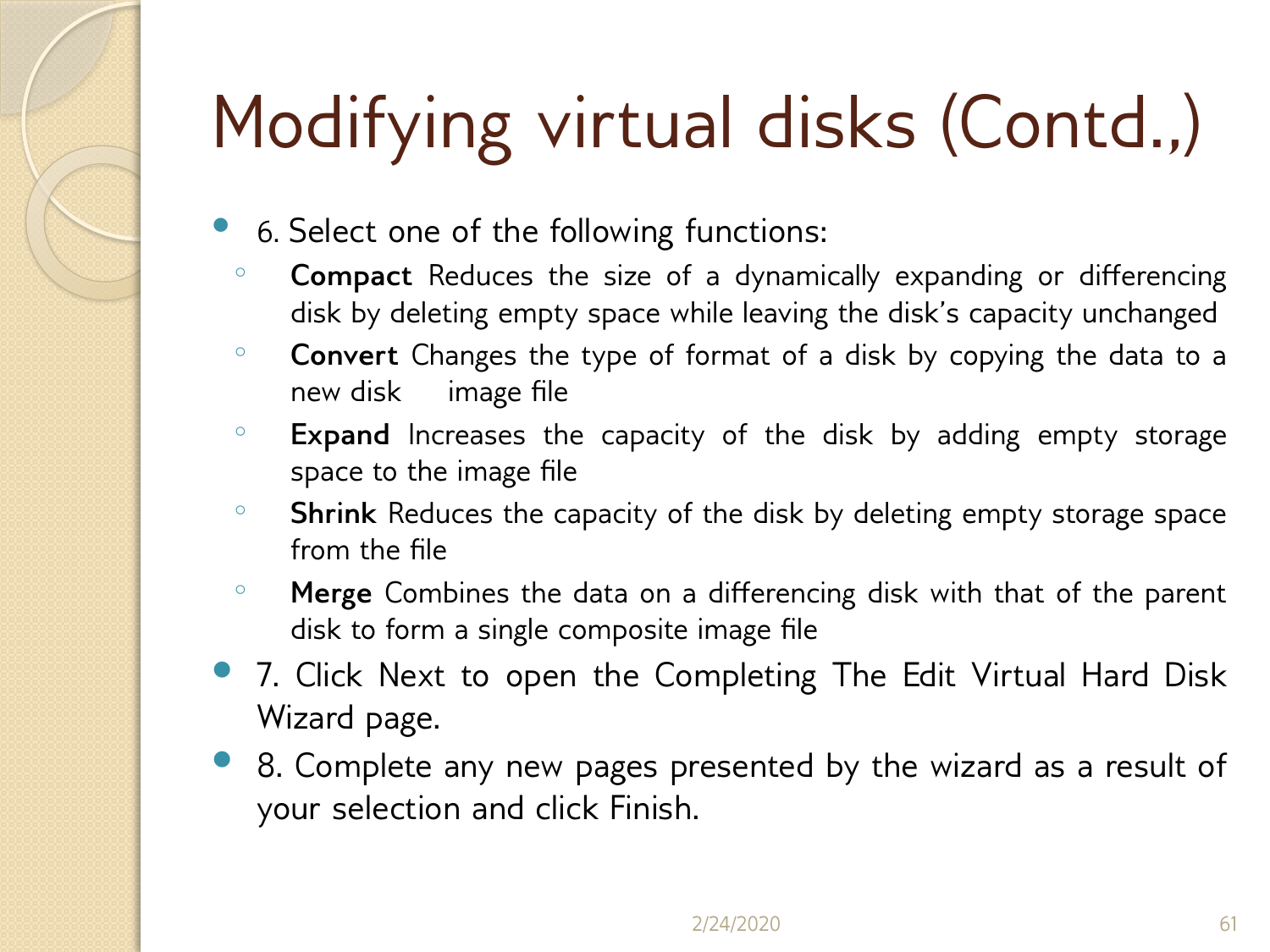

# Modifying virtual disks (Contd.,)
6. Select one of the following functions:
Compact Reduces the size of a dynamically expanding or differencing disk by deleting empty space while leaving the disk’s capacity unchanged
Convert Changes the type of format of a disk by copying the data to a new disk	image file
Expand Increases the capacity of the disk by adding empty storage space to the image file
Shrink Reduces the capacity of the disk by deleting empty storage space from the file
Merge Combines the data on a differencing disk with that of the parent disk to form a single composite image file
7. Click Next to open the Completing The Edit Virtual Hard Disk Wizard page.
8. Complete any new pages presented by the wizard as a result of your selection and click Finish.

2/24/2020
61